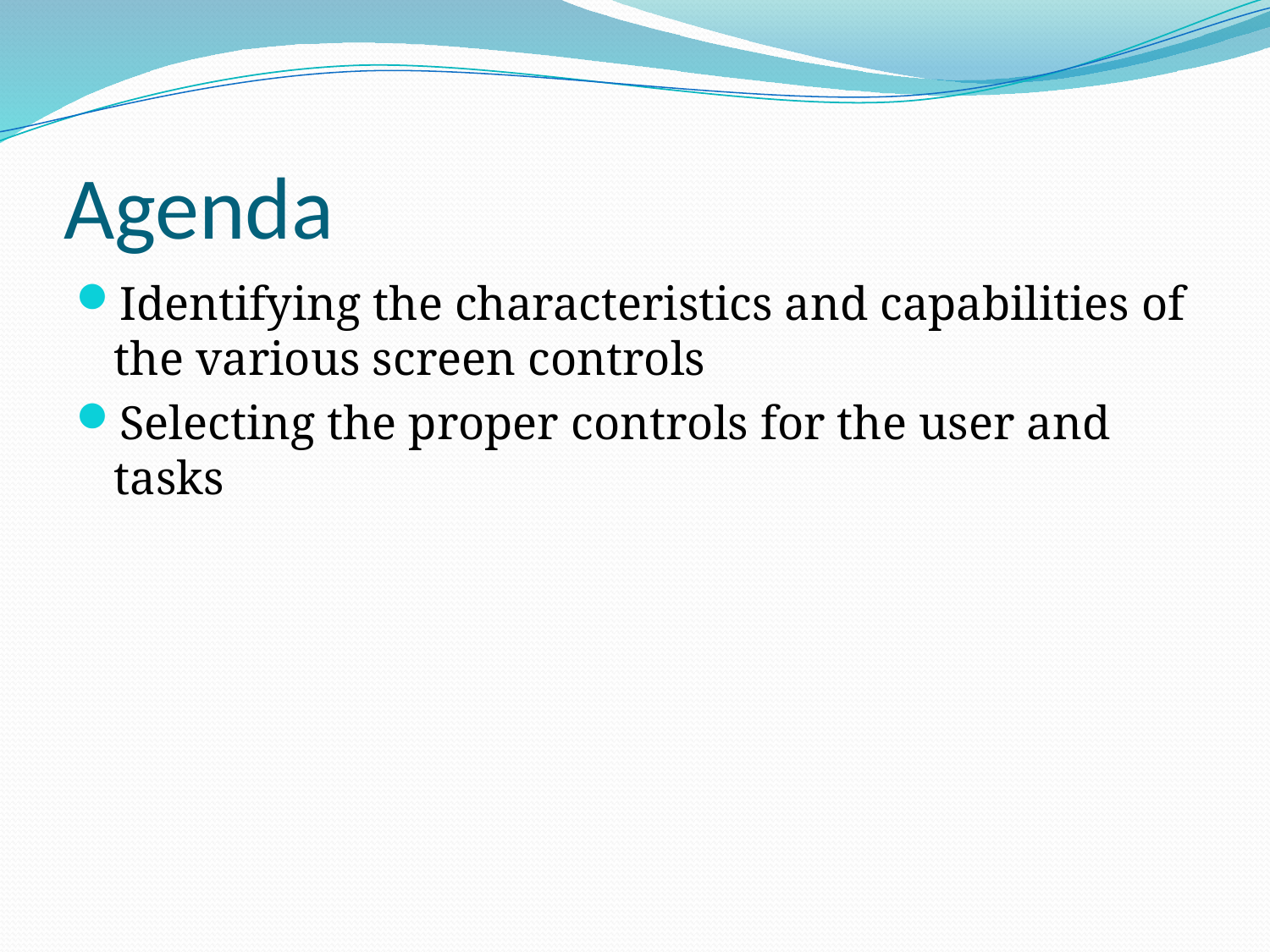

# Agenda
Identifying the characteristics and capabilities of the various screen controls
Selecting the proper controls for the user and tasks